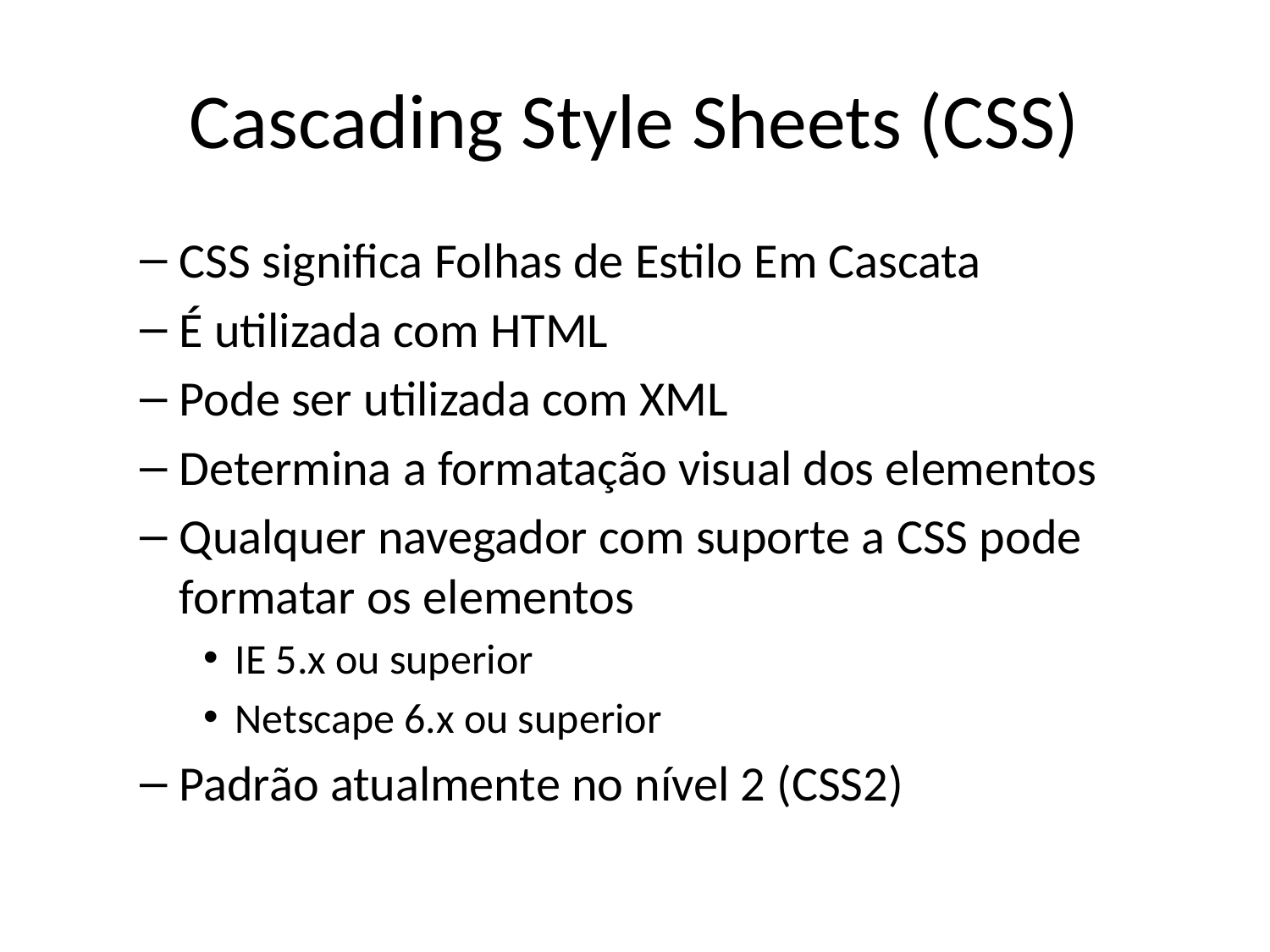

# Cascading Style Sheets (CSS)
CSS significa Folhas de Estilo Em Cascata
É utilizada com HTML
Pode ser utilizada com XML
Determina a formatação visual dos elementos
Qualquer navegador com suporte a CSS pode formatar os elementos
IE 5.x ou superior
Netscape 6.x ou superior
Padrão atualmente no nível 2 (CSS2)